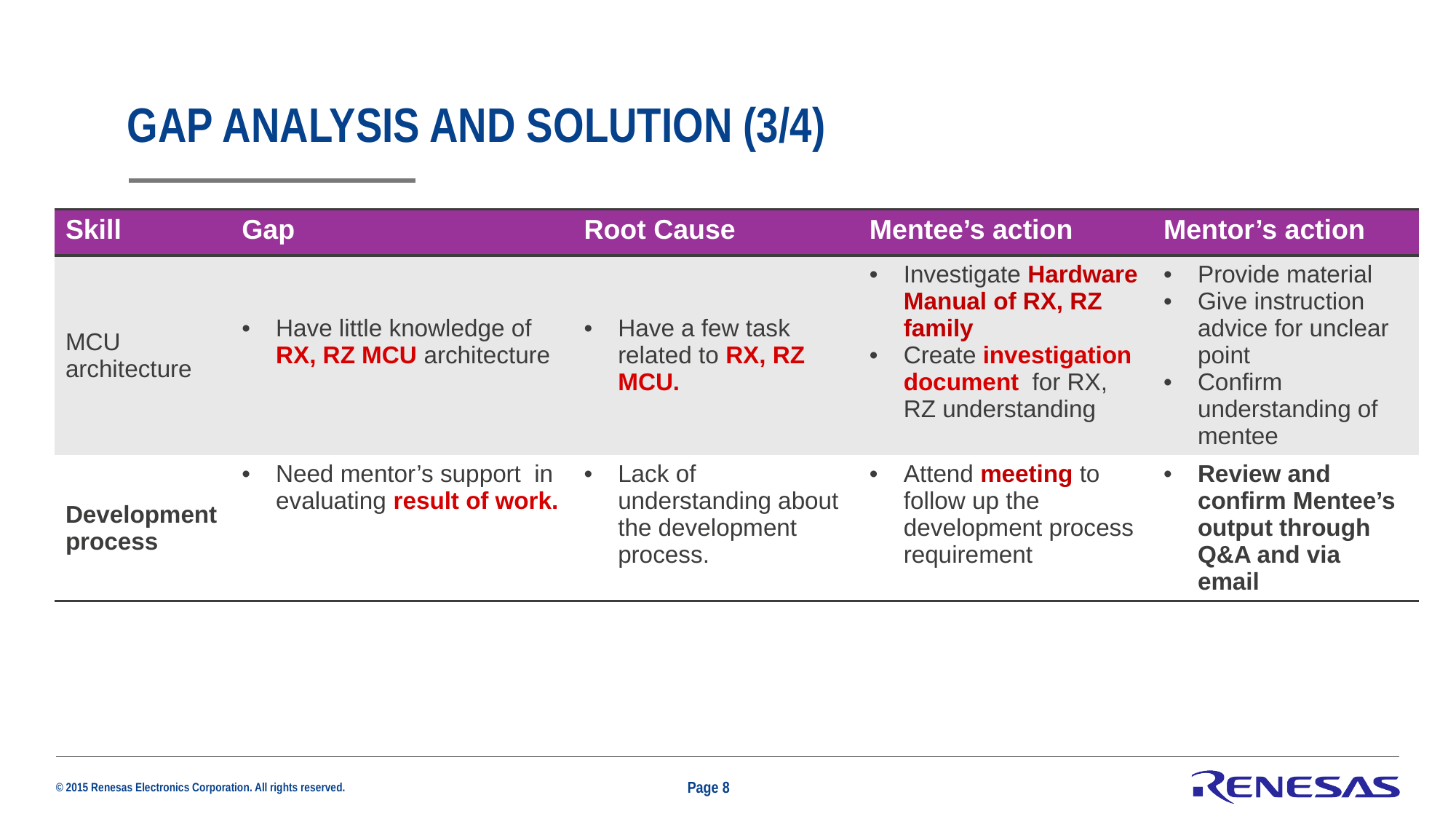

# Gap analysis and solution (3/4)
| Skill | Gap | Root Cause | Mentee’s action | Mentor’s action |
| --- | --- | --- | --- | --- |
| MCU architecture | Have little knowledge of RX, RZ MCU architecture | Have a few task related to RX, RZ MCU. | Investigate Hardware Manual of RX, RZ family Create investigation document for RX, RZ understanding | Provide material Give instruction advice for unclear point Confirm understanding of mentee |
| Development process | Need mentor’s support in evaluating result of work. | Lack of understanding about the development process. | Attend meeting to follow up the development process requirement | Review and confirm Mentee’s output through Q&A and via email |
Page 8